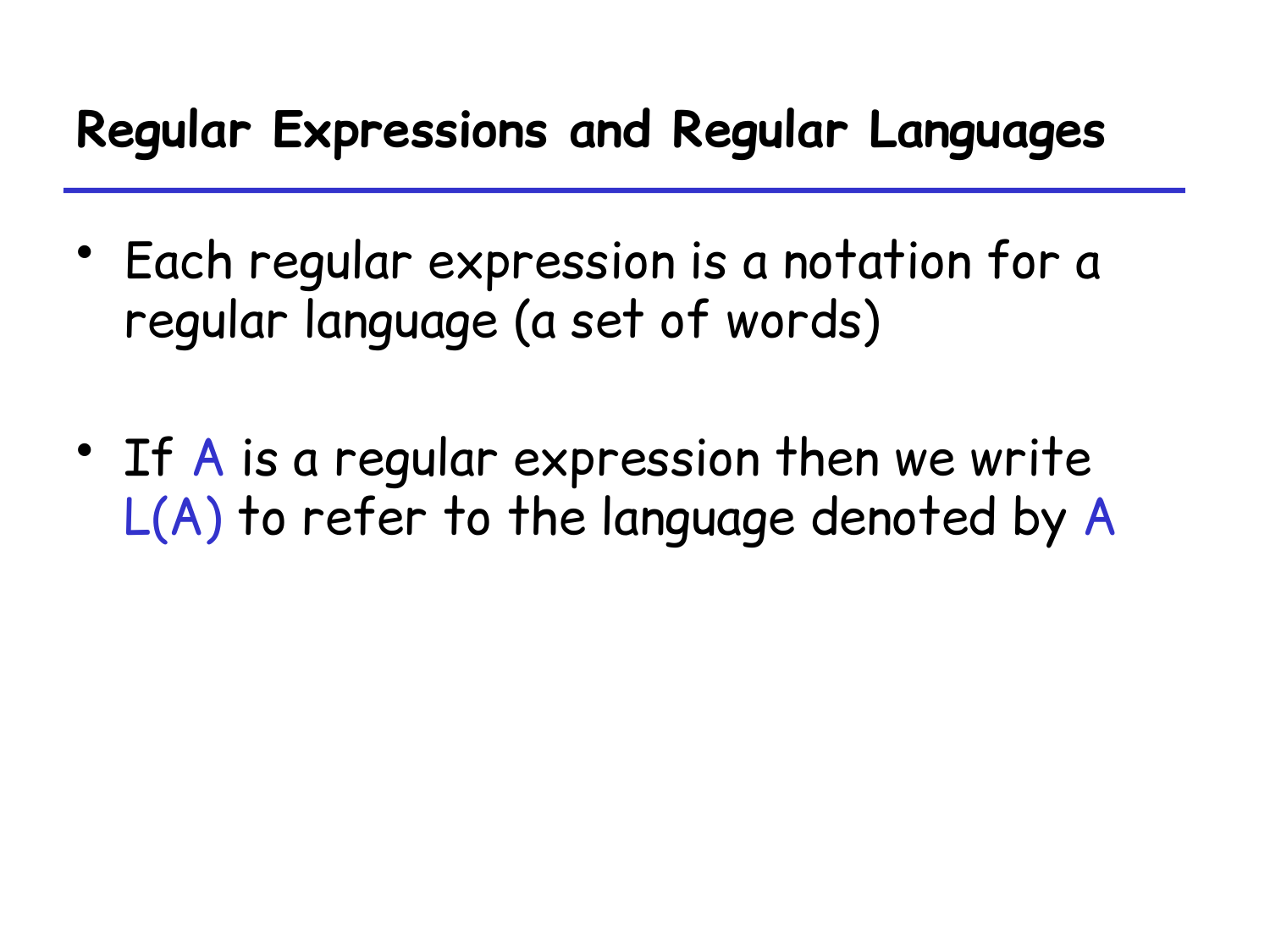

# Regular Expressions and Regular Languages
Each regular expression is a notation for a regular language (a set of words)

If A is a regular expression then we write L(A) to refer to the language denoted by A
16